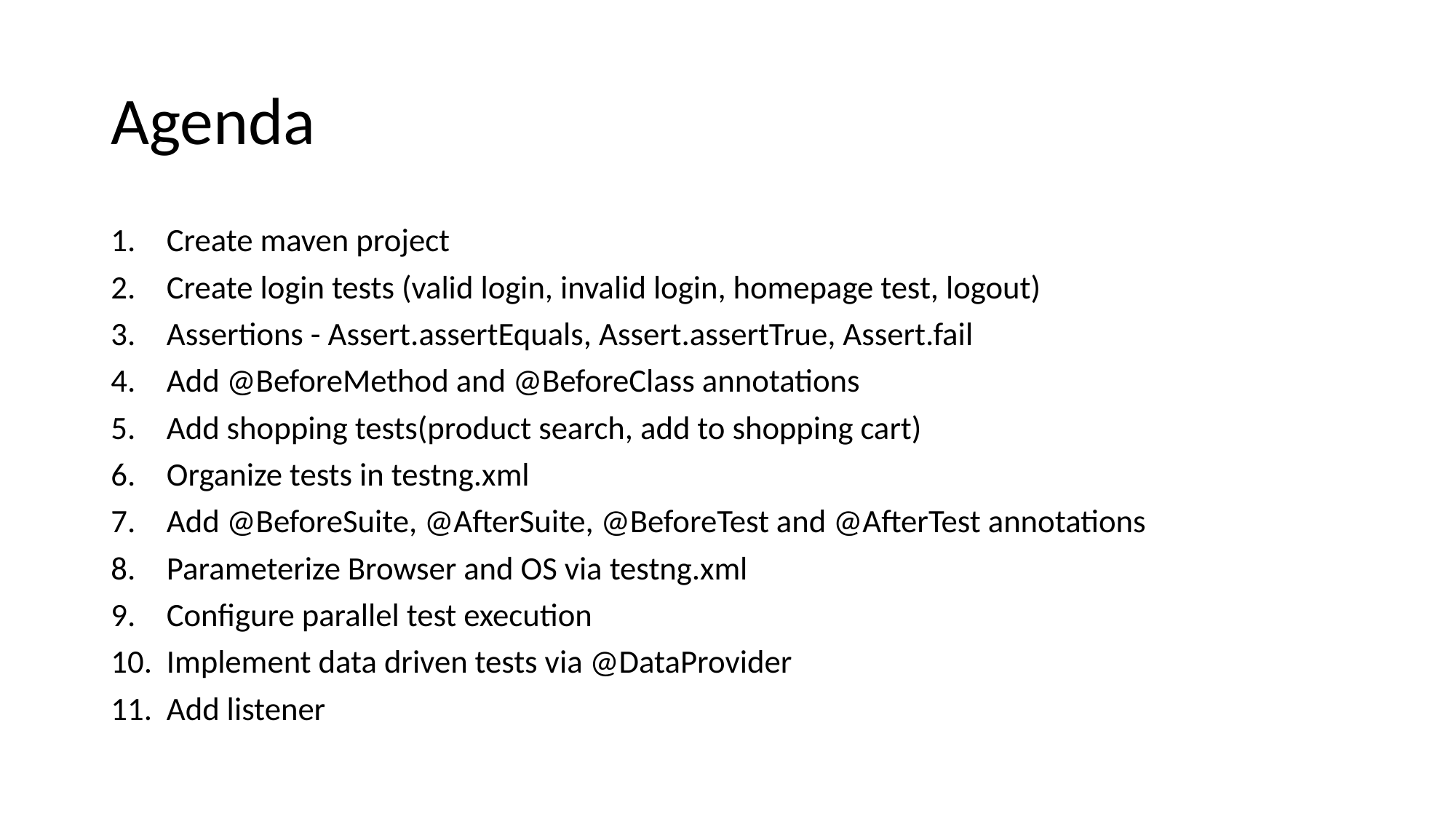

# Agenda
Create maven project
Create login tests (valid login, invalid login, homepage test, logout)
Assertions - Assert.assertEquals, Assert.assertTrue, Assert.fail
Add @BeforeMethod and @BeforeClass annotations
Add shopping tests(product search, add to shopping cart)
Organize tests in testng.xml
Add @BeforeSuite, @AfterSuite, @BeforeTest and @AfterTest annotations
Parameterize Browser and OS via testng.xml
Configure parallel test execution
Implement data driven tests via @DataProvider
Add listener